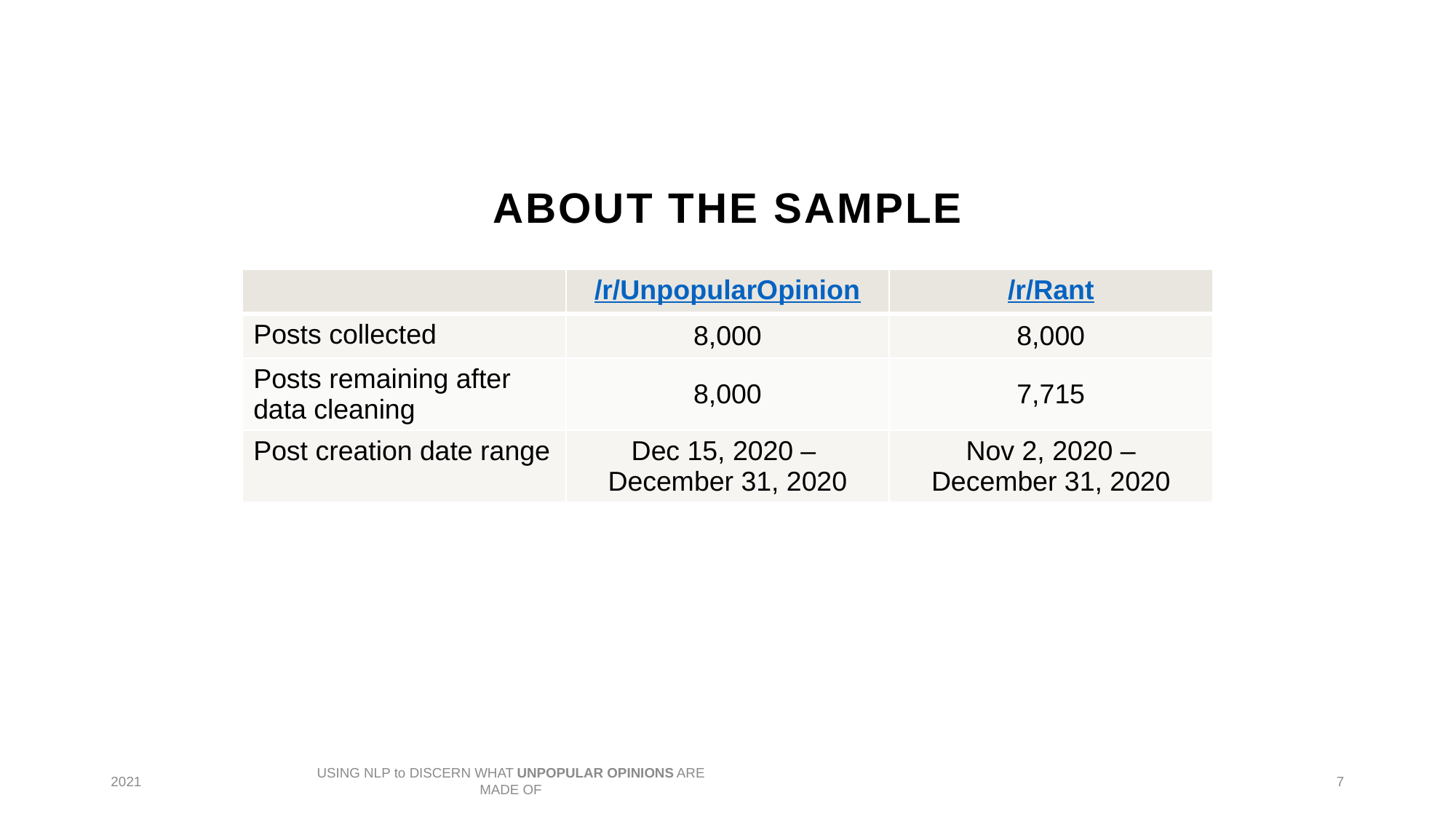

# About the sample
|  | /r/UnpopularOpinion | /r/Rant |
| --- | --- | --- |
| Posts collected | 8,000 | 8,000 |
| Posts remaining after data cleaning | 8,000 | 7,715 |
| Post creation date range | Dec 15, 2020 – December 31, 2020 | Nov 2, 2020 – December 31, 2020 |
2021
USING NLP to DISCERN WHAT UNPOPULAR OPINIONS ARE MADE OF
7